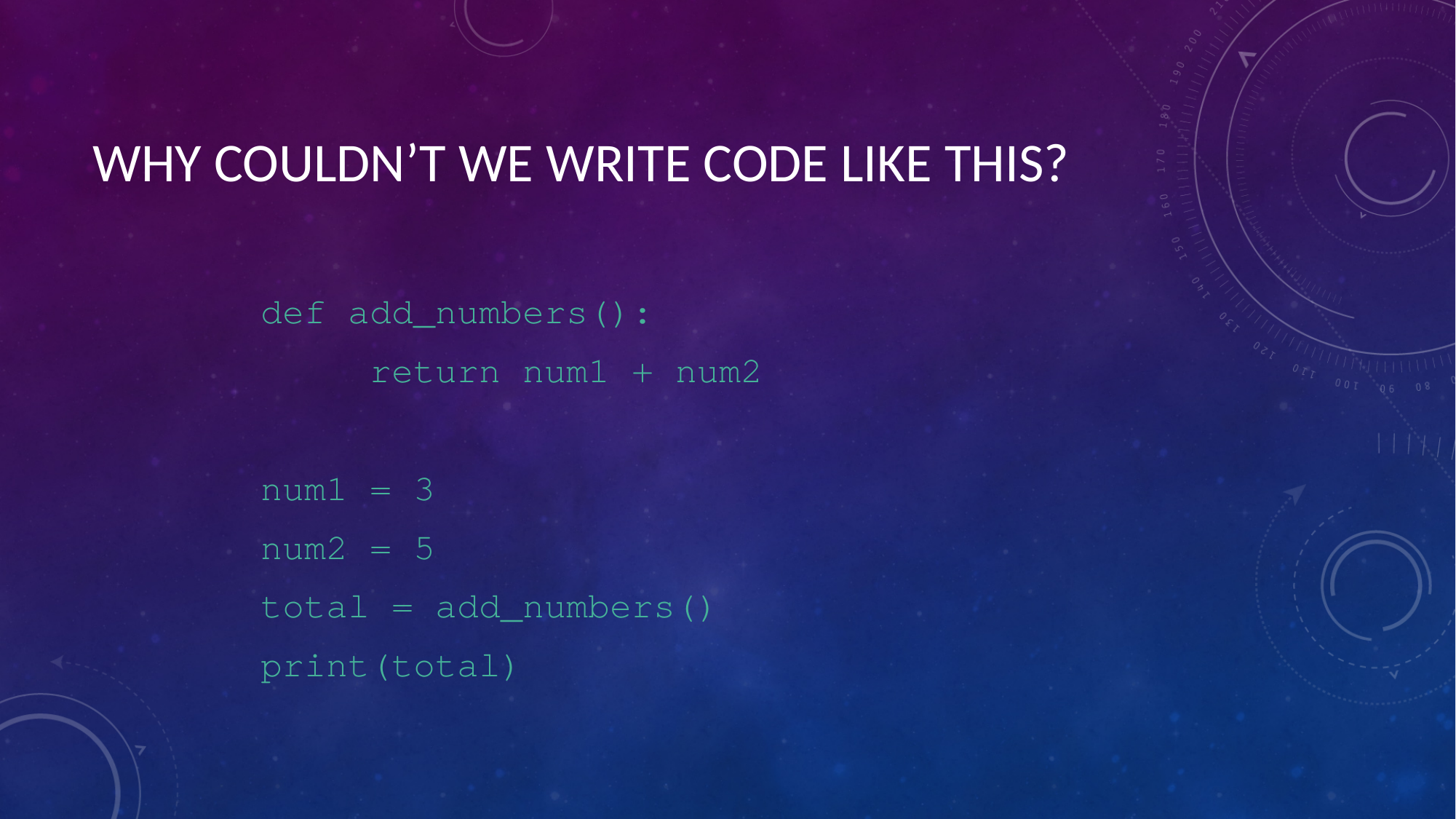

# why couldn’t we write code like this?
def add_numbers():
	return num1 + num2

num1 = 3
num2 = 5
total = add_numbers()
print(total)